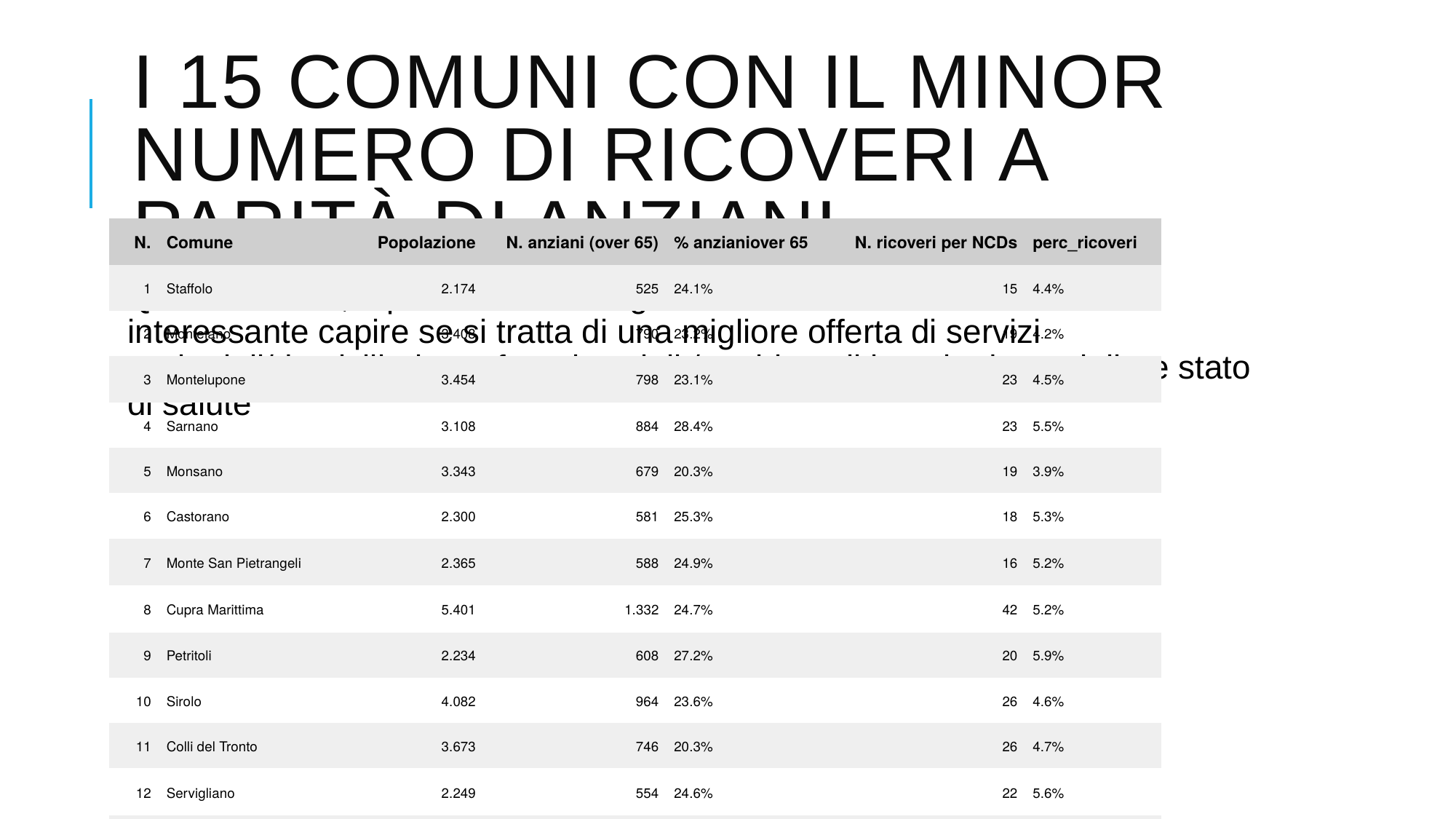

# I 15 comuni con il minor numero di ricoveri a parità di anziani
| N. | Comune | Popolazione | N. anziani (over 65) | % anzianiover 65 | N. ricoveri per NCDs | perc\_ricoveri |
| --- | --- | --- | --- | --- | --- | --- |
| 1 | Staffolo | 2.174 | 525 | 24.1% | 15 | 4.4% |
| 2 | Montefano | 3.408 | 790 | 23.2% | 19 | 4.2% |
| 3 | Montelupone | 3.454 | 798 | 23.1% | 23 | 4.5% |
| 4 | Sarnano | 3.108 | 884 | 28.4% | 23 | 5.5% |
| 5 | Monsano | 3.343 | 679 | 20.3% | 19 | 3.9% |
| 6 | Castorano | 2.300 | 581 | 25.3% | 18 | 5.3% |
| 7 | Monte San Pietrangeli | 2.365 | 588 | 24.9% | 16 | 5.2% |
| 8 | Cupra Marittima | 5.401 | 1.332 | 24.7% | 42 | 5.2% |
| 9 | Petritoli | 2.234 | 608 | 27.2% | 20 | 5.9% |
| 10 | Sirolo | 4.082 | 964 | 23.6% | 26 | 4.6% |
| 11 | Colli del Tronto | 3.673 | 746 | 20.3% | 26 | 4.7% |
| 12 | Servigliano | 2.249 | 554 | 24.6% | 22 | 5.6% |
| 13 | Treia | 9.234 | 2.307 | 25.0% | 65 | 5.5% |
| 14 | Santa Maria Nuova | 4.130 | 975 | 23.6% | 31 | 5.4% |
| 15 | Pollenza | 6.468 | 1.607 | 24.8% | 47 | 5.5% |
Questi comuni, a parità di anziani generano molti ricoveri. Sarebbe interessante capire se si tratta di una migliore offerta di servizi territoriali/domiciliari, o a fattori sociali / ambientali legati ad un migliore stato di salute